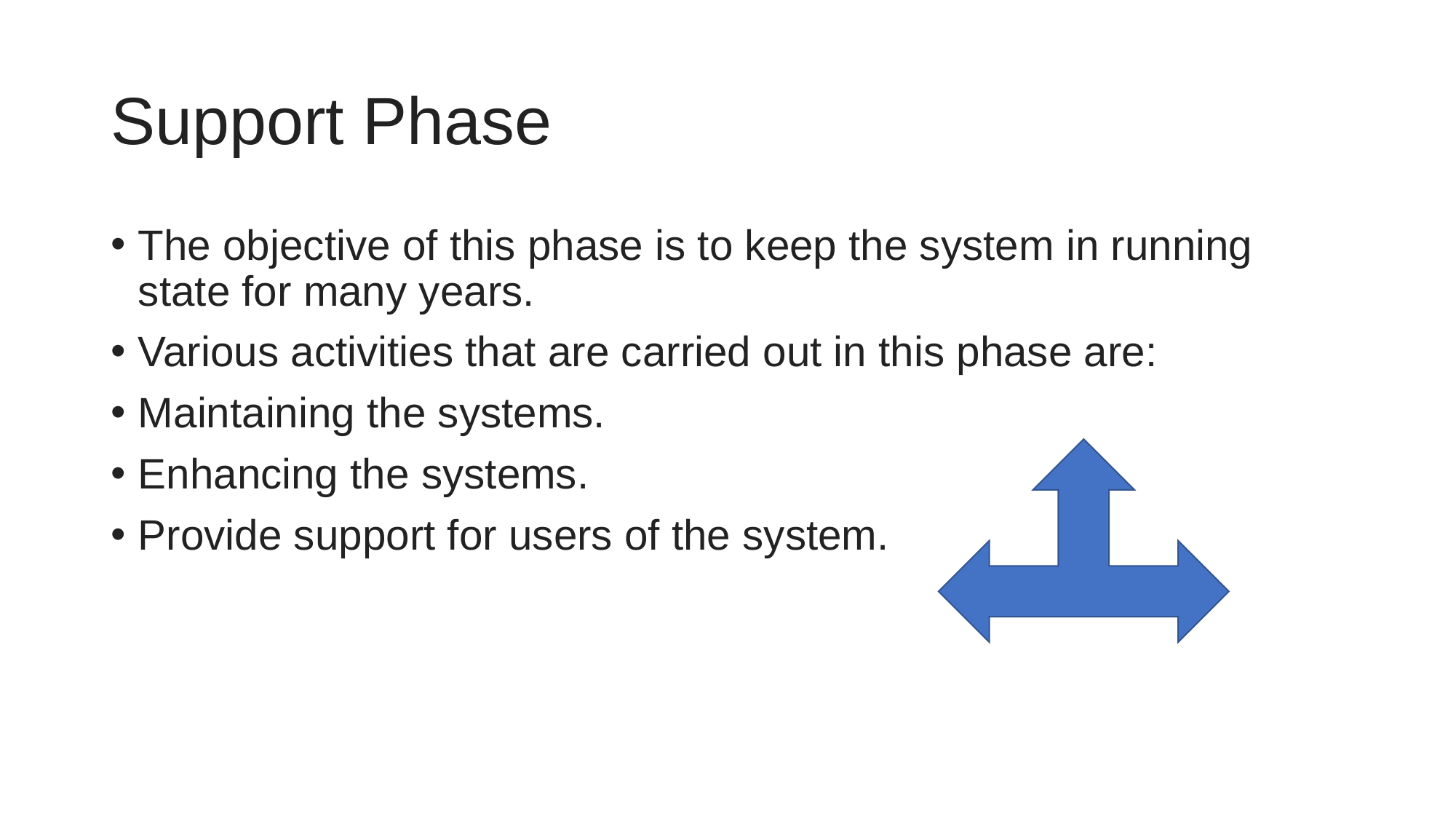

# Support Phase
The objective of this phase is to keep the system in running state for many years.
Various activities that are carried out in this phase are:
Maintaining the systems.
Enhancing the systems.
Provide support for users of the system.